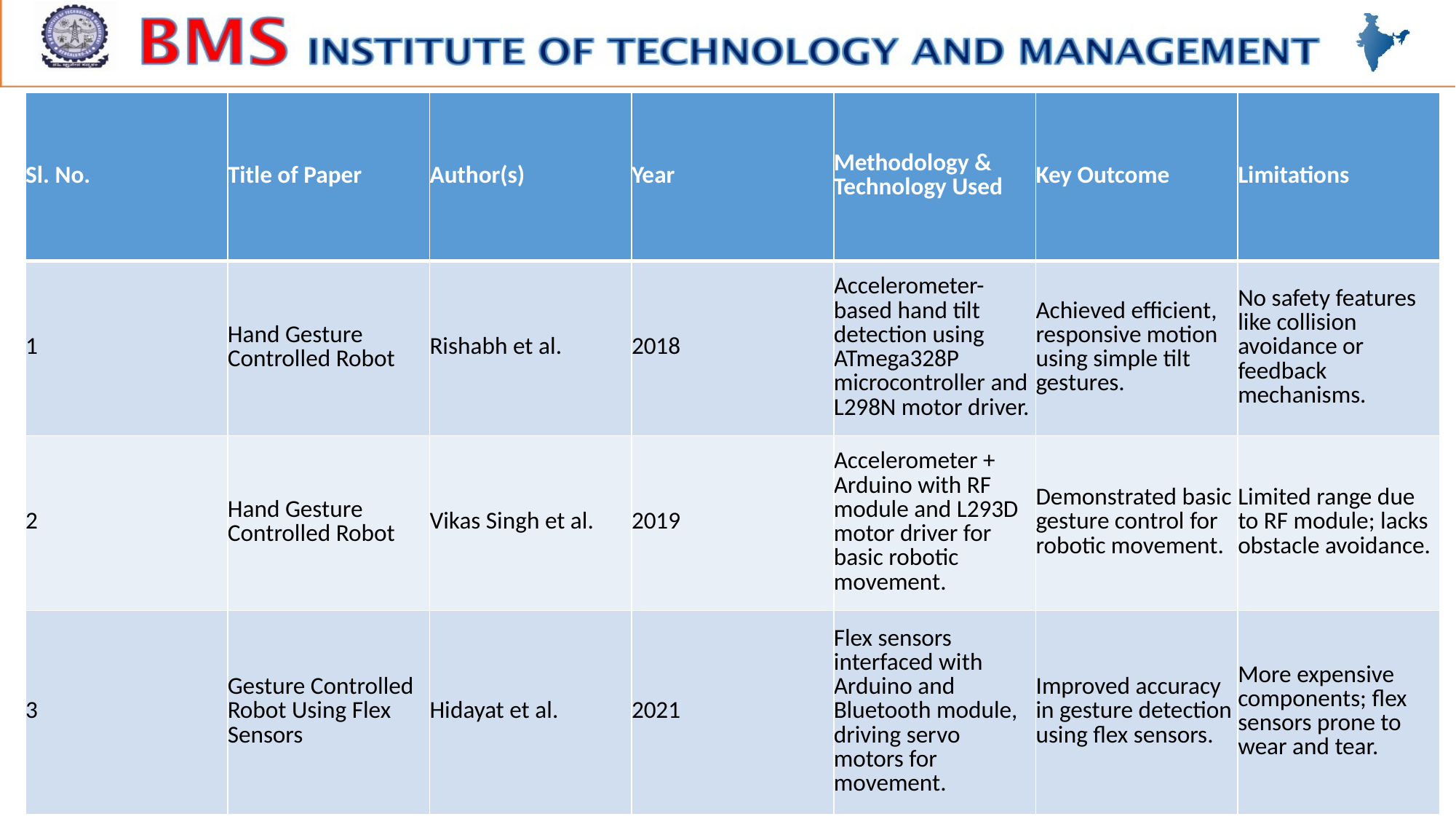

| Sl. No. | Title of Paper | Author(s) | Year | Methodology & Technology Used | Key Outcome | Limitations |
| --- | --- | --- | --- | --- | --- | --- |
| 1 | Hand Gesture Controlled Robot | Rishabh et al. | 2018 | Accelerometer-based hand tilt detection using ATmega328P microcontroller and L298N motor driver. | Achieved efficient, responsive motion using simple tilt gestures. | No safety features like collision avoidance or feedback mechanisms. |
| 2 | Hand Gesture Controlled Robot | Vikas Singh et al. | 2019 | Accelerometer + Arduino with RF module and L293D motor driver for basic robotic movement. | Demonstrated basic gesture control for robotic movement. | Limited range due to RF module; lacks obstacle avoidance. |
| 3 | Gesture Controlled Robot Using Flex Sensors | Hidayat et al. | 2021 | Flex sensors interfaced with Arduino and Bluetooth module, driving servo motors for movement. | Improved accuracy in gesture detection using flex sensors. | More expensive components; flex sensors prone to wear and tear. |